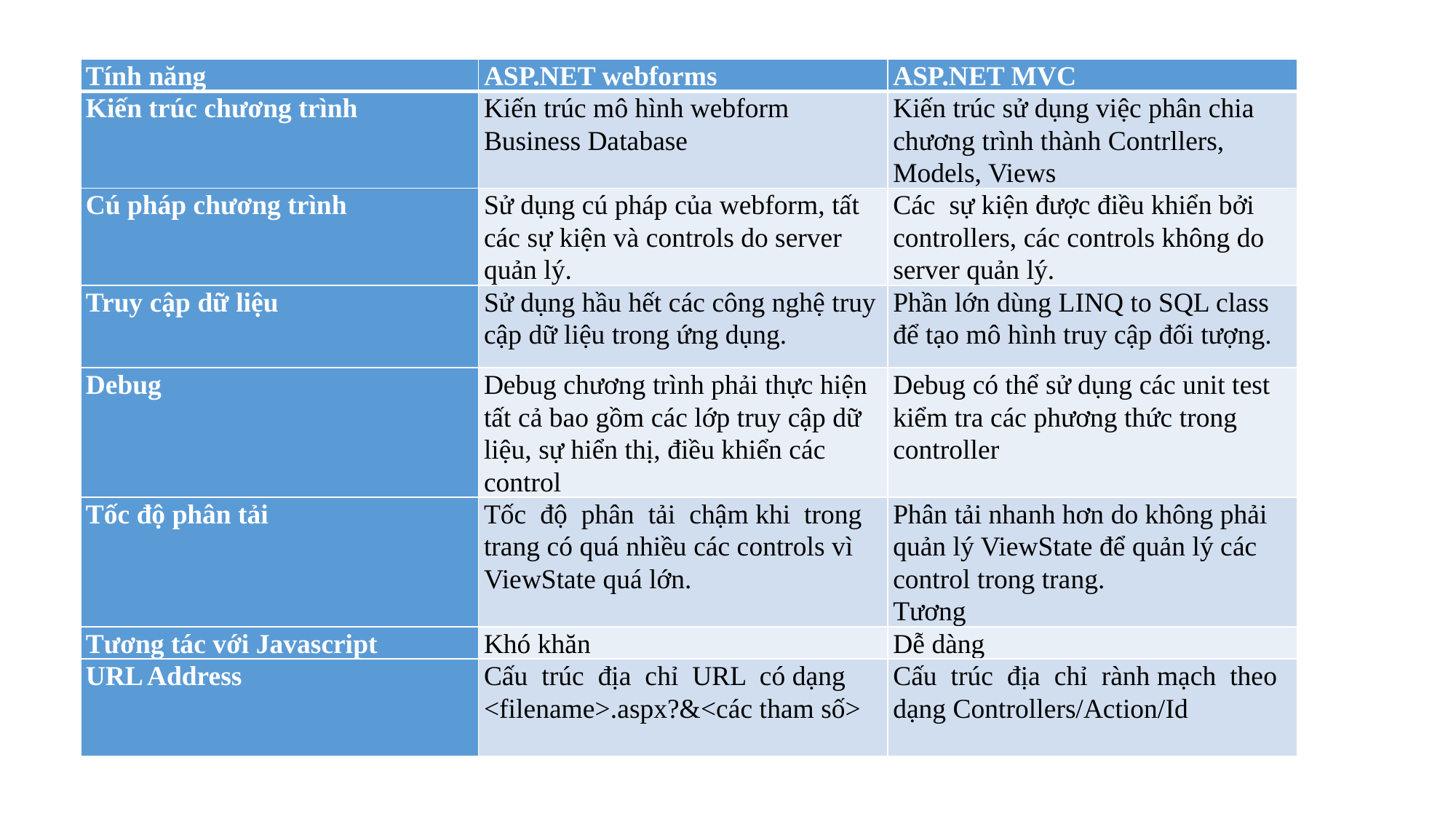

| Tính năng | ASP.NET webforms | ASP.NET MVC |
| --- | --- | --- |
| Kiến trúc chương trình | Kiến trúc mô hình webform Business Database | Kiến trúc sử dụng việc phân chia chương trình thành Contrllers, Models, Views |
| Cú pháp chương trình | Sử dụng cú pháp của webform, tất các sự kiện và controls do server quản lý. | Các sự kiện được điều khiển bởi controllers, các controls không do server quản lý. |
| Truy cập dữ liệu | Sử dụng hầu hết các công nghệ truy cập dữ liệu trong ứng dụng. | Phần lớn dùng LINQ to SQL class để tạo mô hình truy cập đối tượng. |
| Debug | Debug chương trình phải thực hiện tất cả bao gồm các lớp truy cập dữ liệu, sự hiển thị, điều khiển các control | Debug có thể sử dụng các unit test kiểm tra các phương thức trong controller |
| Tốc độ phân tải | Tốc độ phân tải chậm khi trong trang có quá nhiều các controls vì ViewState quá lớn. | Phân tải nhanh hơn do không phải quản lý ViewState để quản lý các control trong trang. Tương |
| Tương tác với Javascript | Khó khăn | Dễ dàng |
| URL Address | Cấu trúc địa chỉ URL có dạng <filename>.aspx?&<các tham số> | Cấu trúc địa chỉ rành mạch theo dạng Controllers/Action/Id |